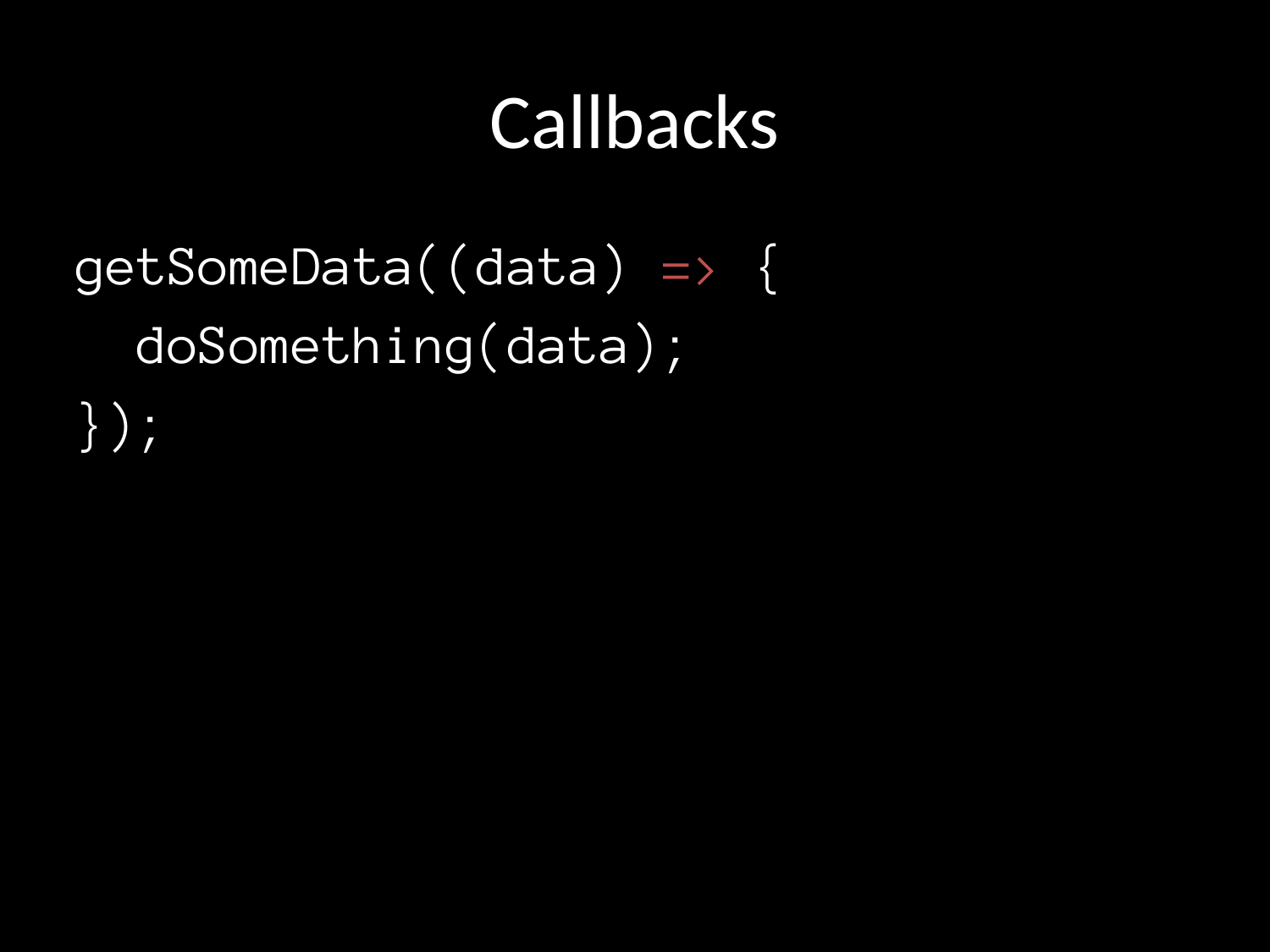

# Callbacks
getSomeData((data) => {
  doSomething(data);
});